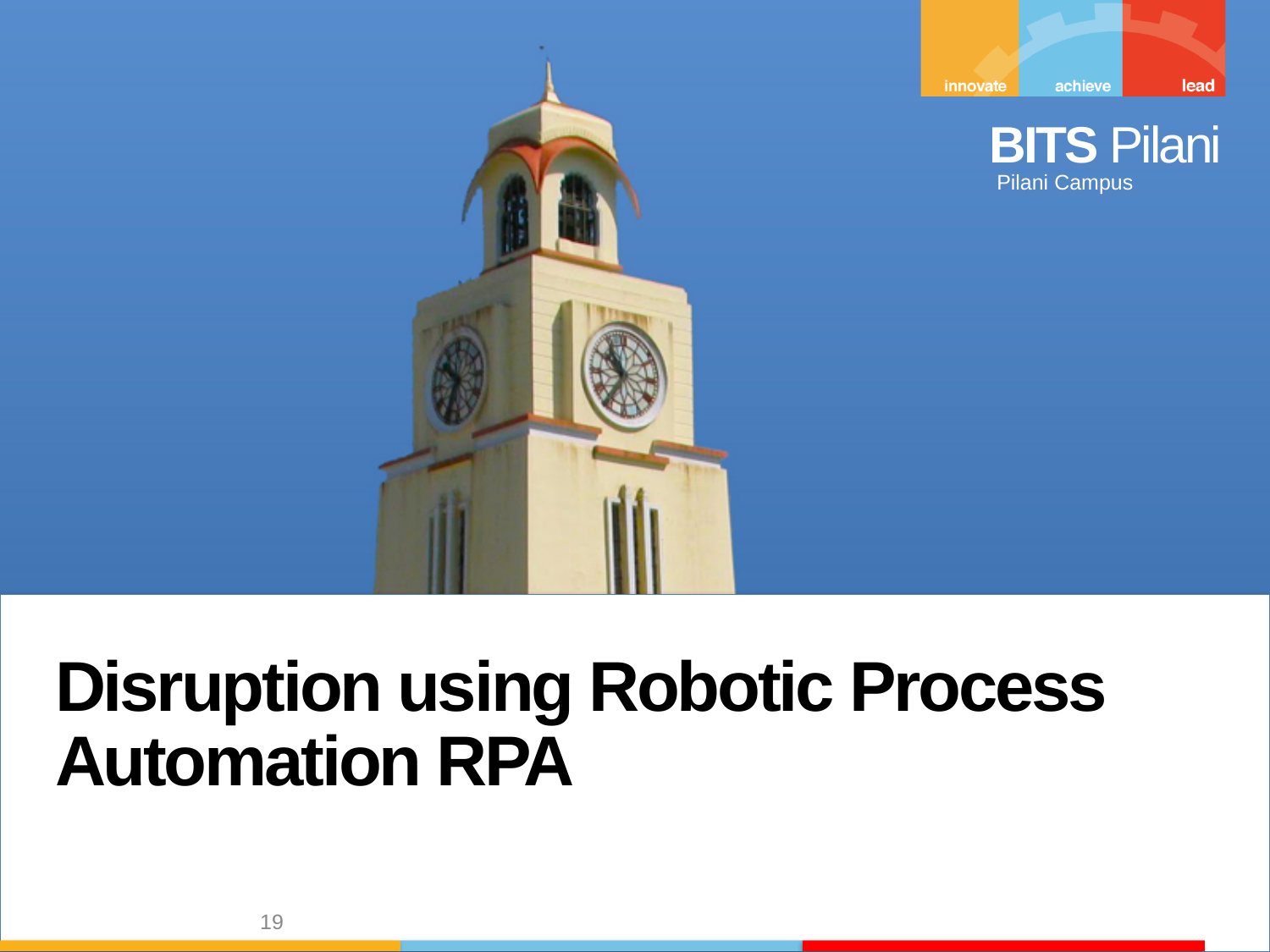

Disruption using Robotic Process Automation RPA
19